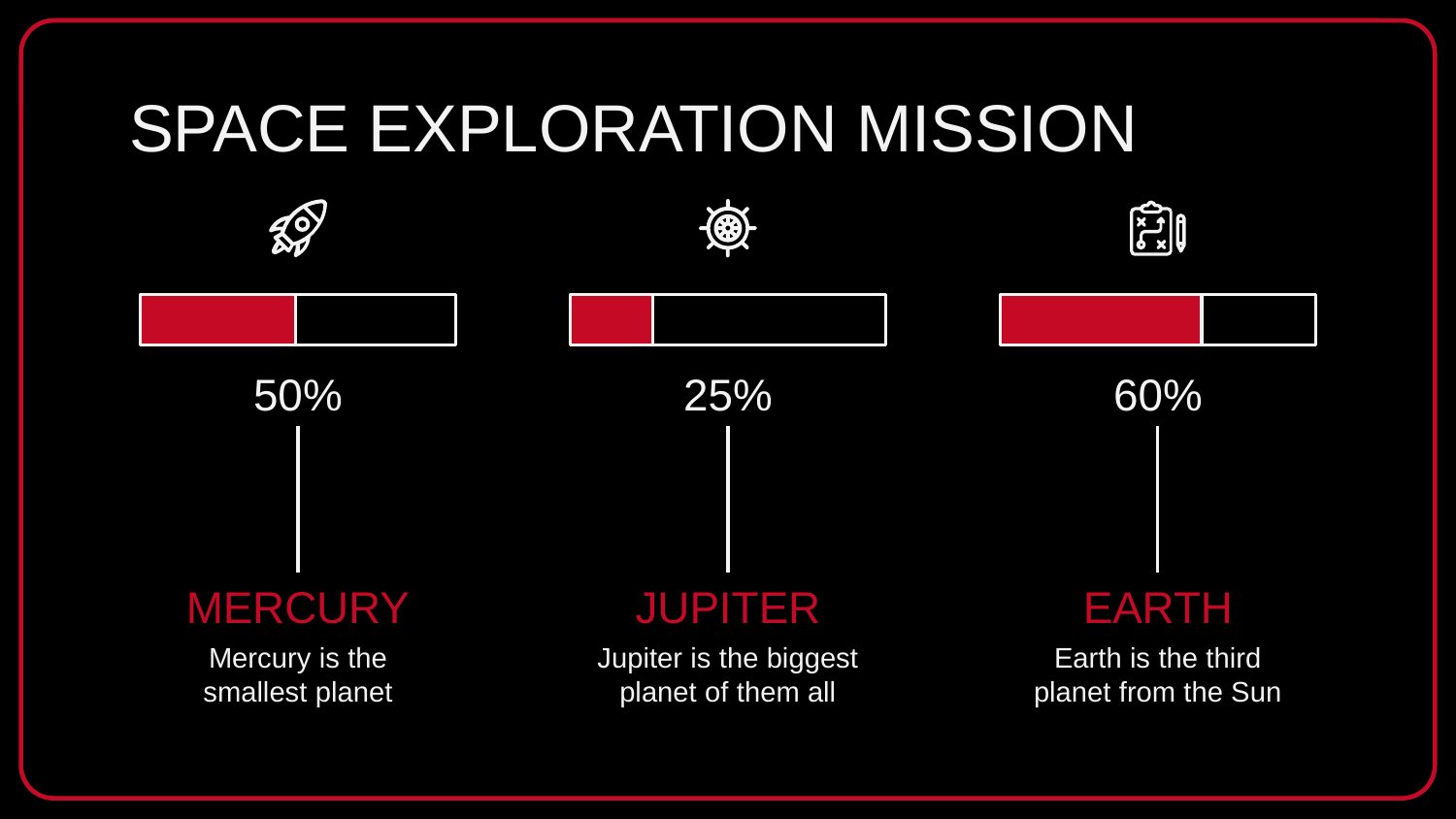

# SPACE EXPLORATION MISSION

50%
MERCURY
Mercury is the smallest planet
25%
JUPITER
Jupiter is the biggest planet of them all
60%
EARTH
Earth is the third planet from the Sun